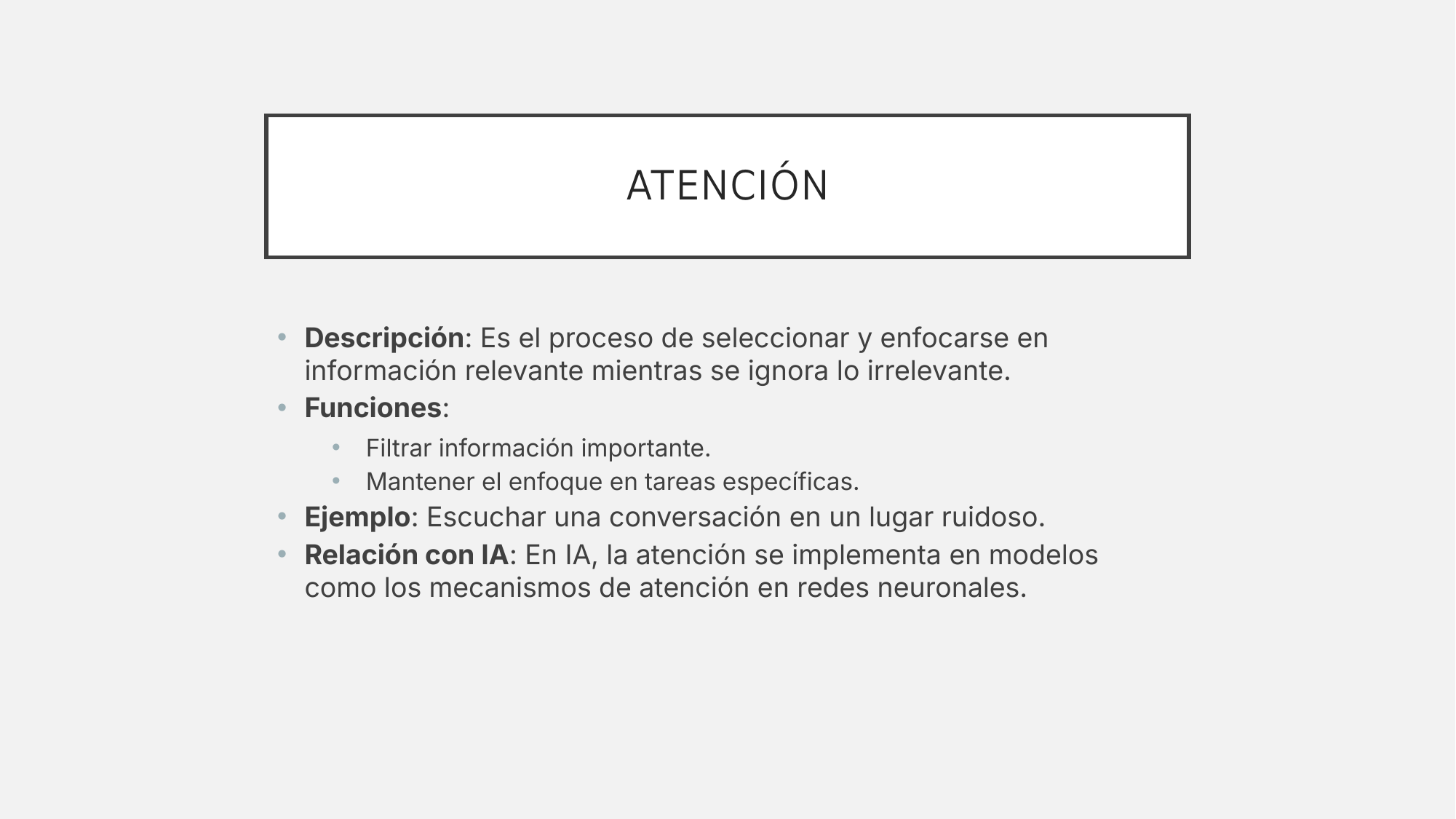

# Atención
Descripción: Es el proceso de seleccionar y enfocarse en información relevante mientras se ignora lo irrelevante.
Funciones:
Filtrar información importante.
Mantener el enfoque en tareas específicas.
Ejemplo: Escuchar una conversación en un lugar ruidoso.
Relación con IA: En IA, la atención se implementa en modelos como los mecanismos de atención en redes neuronales.